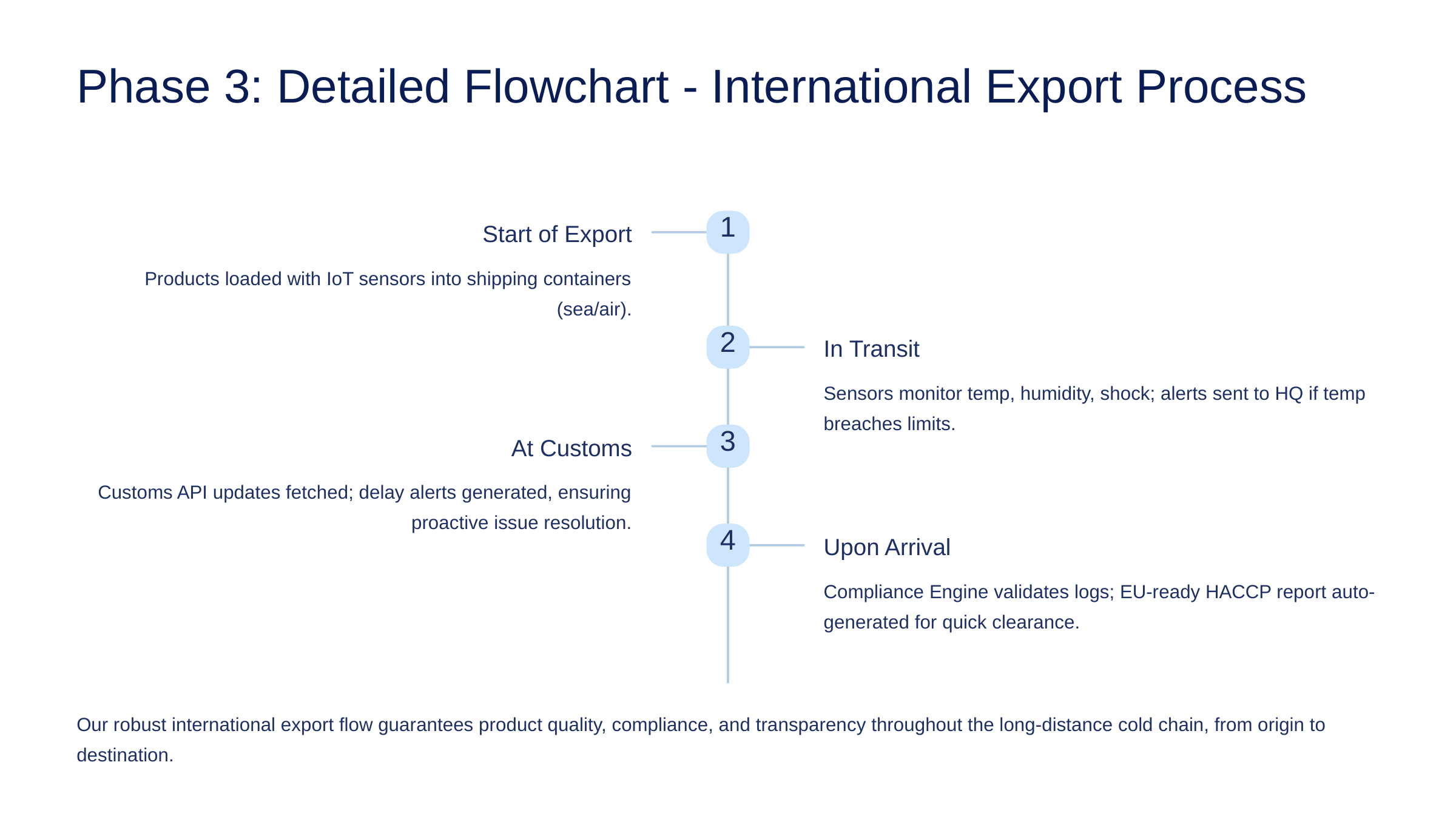

Phase 3: Detailed Flowchart - International Export Process

1
Start of Export

Products loaded with IoT sensors into shipping containers (sea/air).

2
In Transit

Sensors monitor temp, humidity, shock; alerts sent to HQ if temp breaches limits.

3
At Customs

Customs API updates fetched; delay alerts generated, ensuring proactive issue resolution.

4
Upon Arrival

Compliance Engine validates logs; EU-ready HACCP report auto-generated for quick clearance.
Our robust international export flow guarantees product quality, compliance, and transparency throughout the long-distance cold chain, from origin to destination.